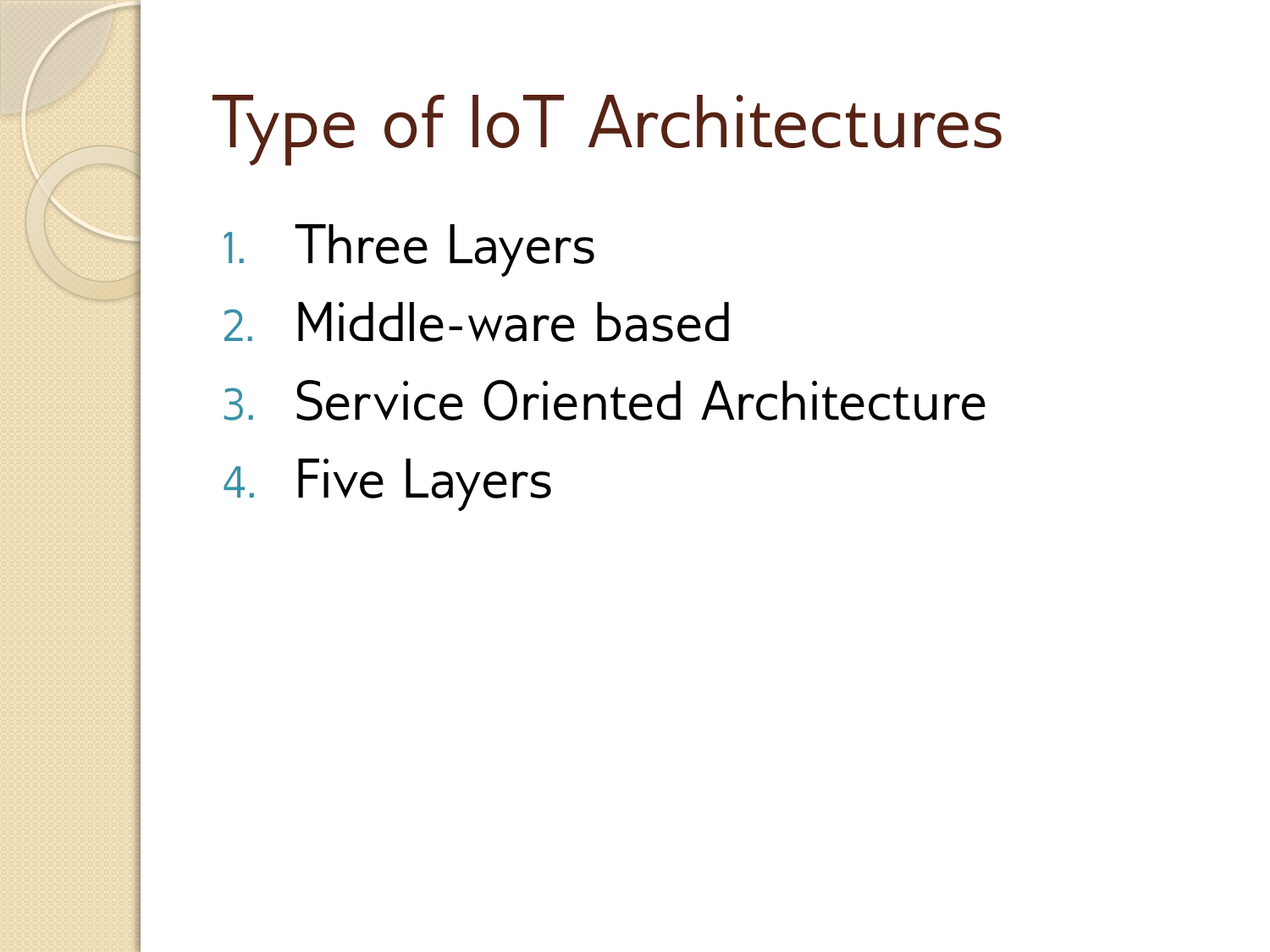

# Type of IoT Architectures
Three Layers
Middle-ware based
Service Oriented Architecture
Five Layers